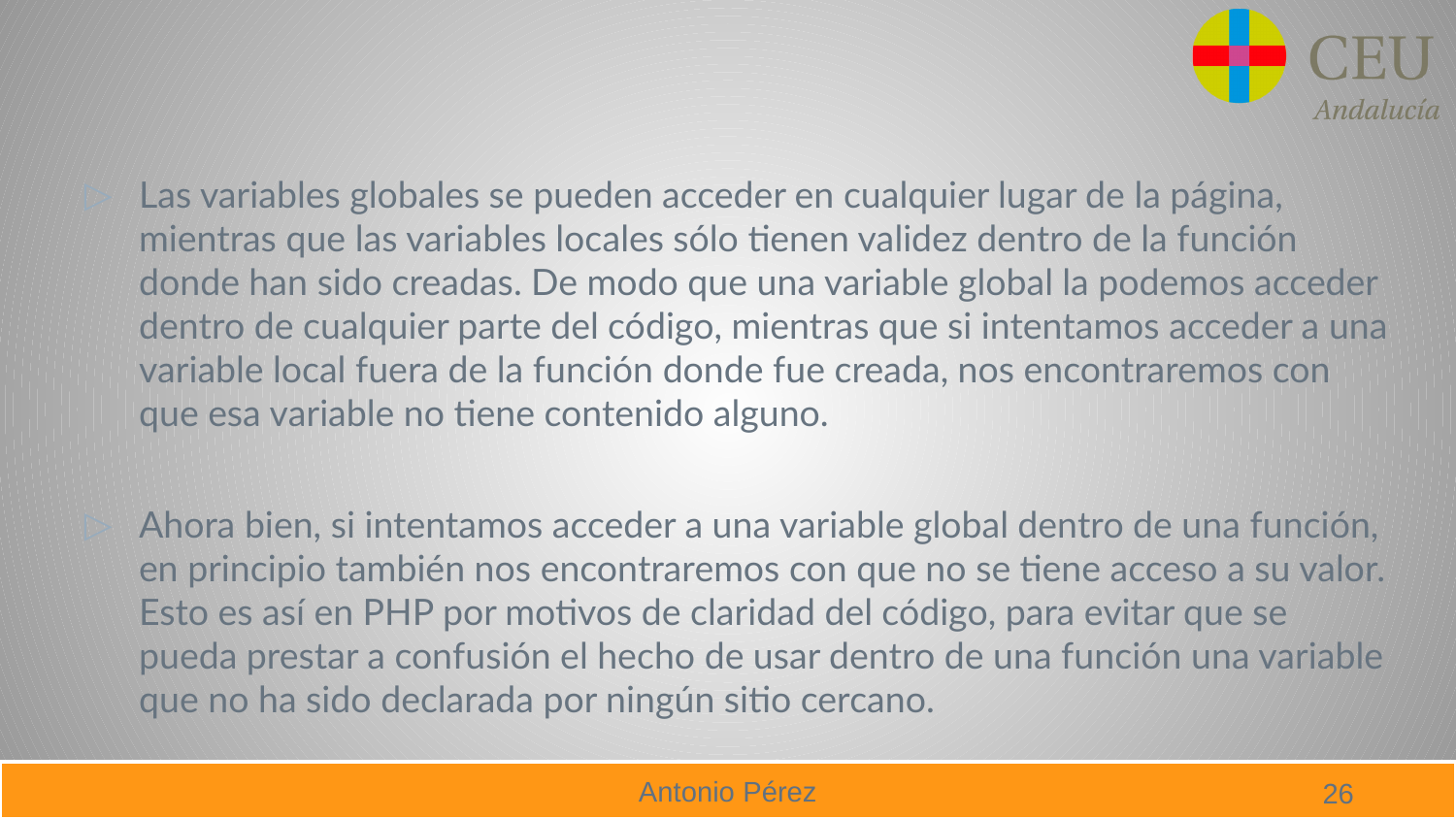

Las variables globales se pueden acceder en cualquier lugar de la página, mientras que las variables locales sólo tienen validez dentro de la función donde han sido creadas. De modo que una variable global la podemos acceder dentro de cualquier parte del código, mientras que si intentamos acceder a una variable local fuera de la función donde fue creada, nos encontraremos con que esa variable no tiene contenido alguno.

Ahora bien, si intentamos acceder a una variable global dentro de una función, en principio también nos encontraremos con que no se tiene acceso a su valor. Esto es así en PHP por motivos de claridad del código, para evitar que se pueda prestar a confusión el hecho de usar dentro de una función una variable que no ha sido declarada por ningún sitio cercano.
26